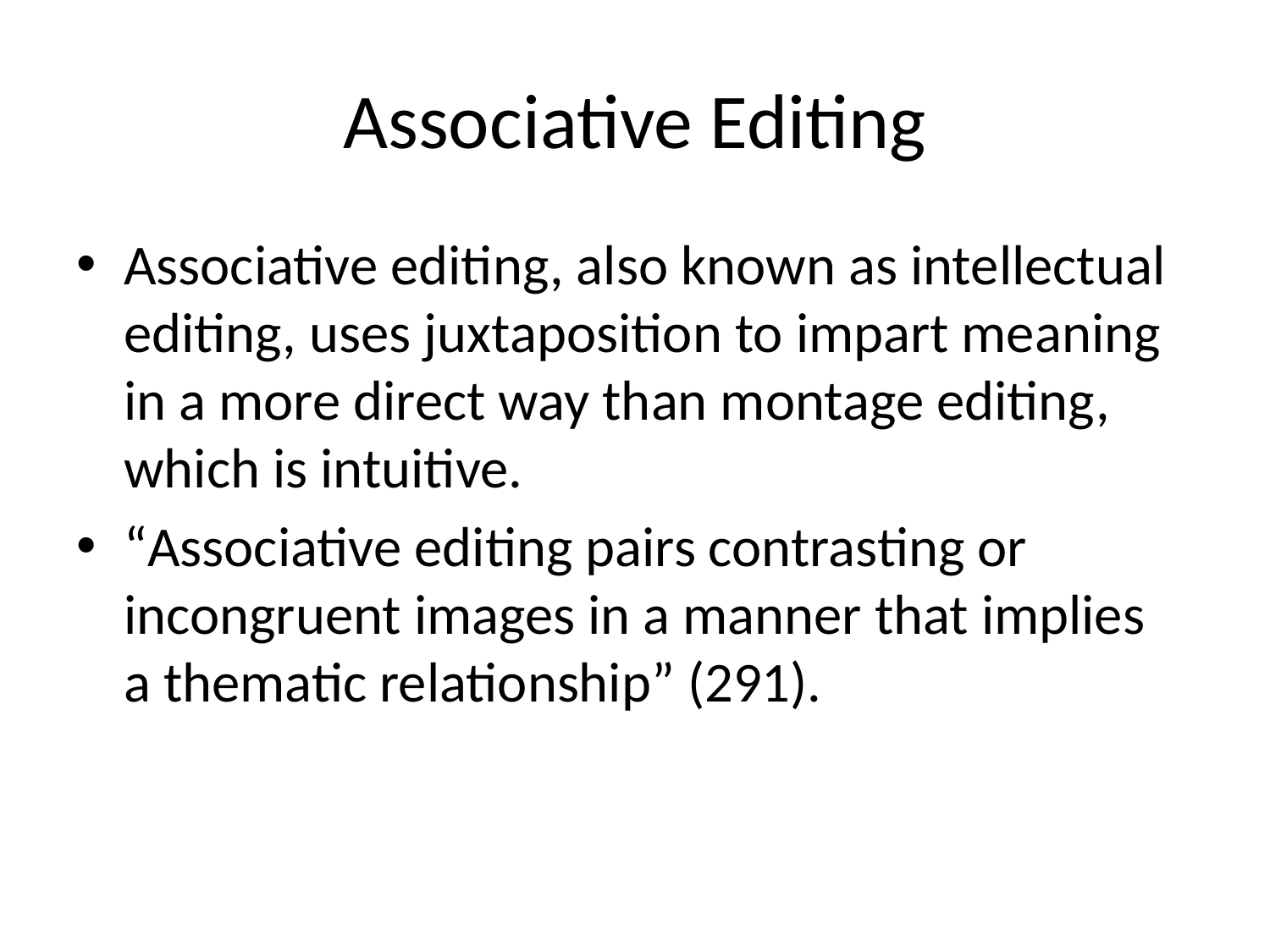

# Associative Editing
Associative editing, also known as intellectual editing, uses juxtaposition to impart meaning in a more direct way than montage editing, which is intuitive.
“Associative editing pairs contrasting or incongruent images in a manner that implies  a thematic relationship” (291).